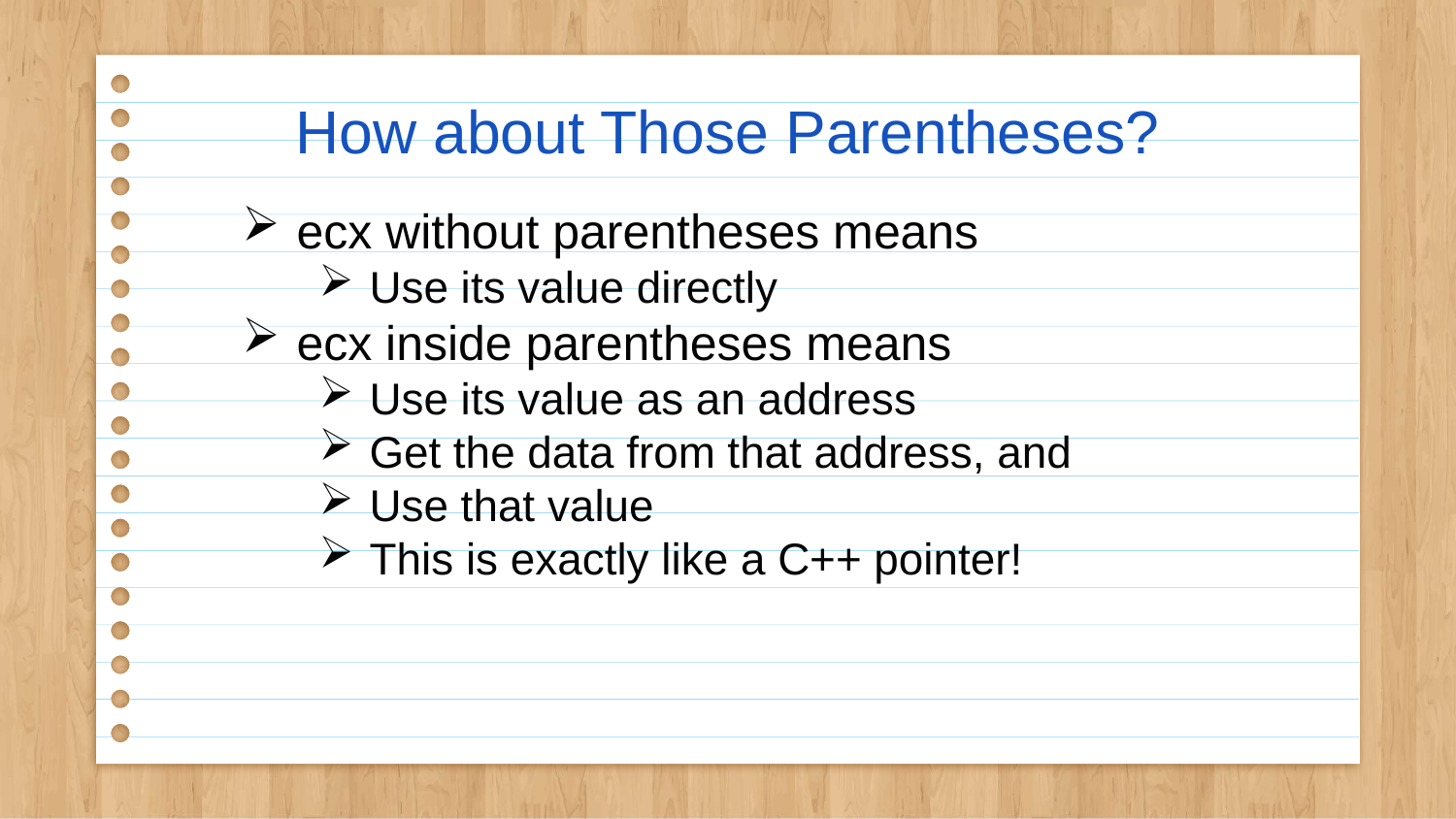

# How about Those Parentheses?
ecx without parentheses means
Use its value directly
ecx inside parentheses means
Use its value as an address
Get the data from that address, and
Use that value
This is exactly like a C++ pointer!